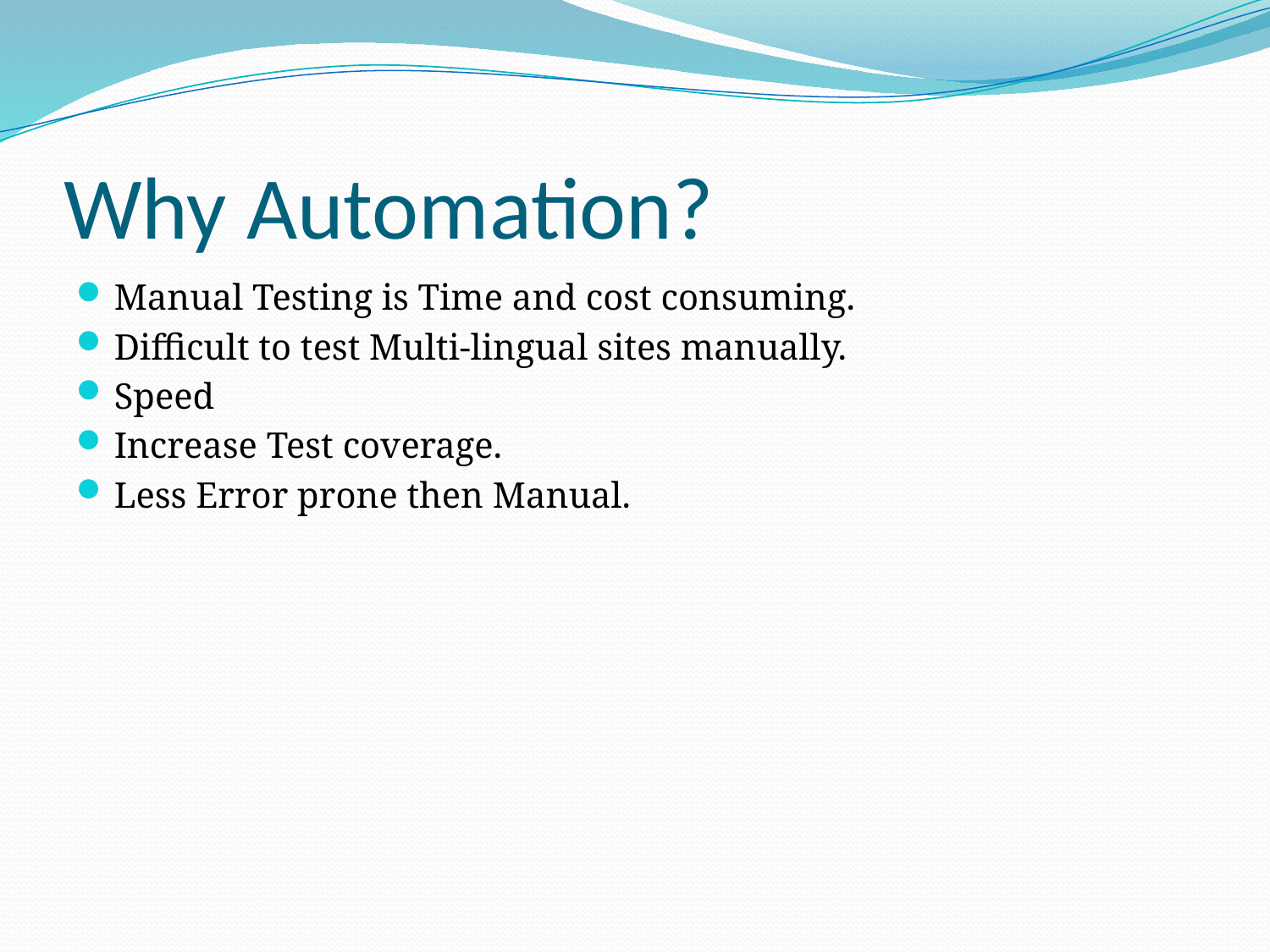

# Why Automation?
Manual Testing is Time and cost consuming.
Difficult to test Multi-lingual sites manually.
Speed
Increase Test coverage.
Less Error prone then Manual.